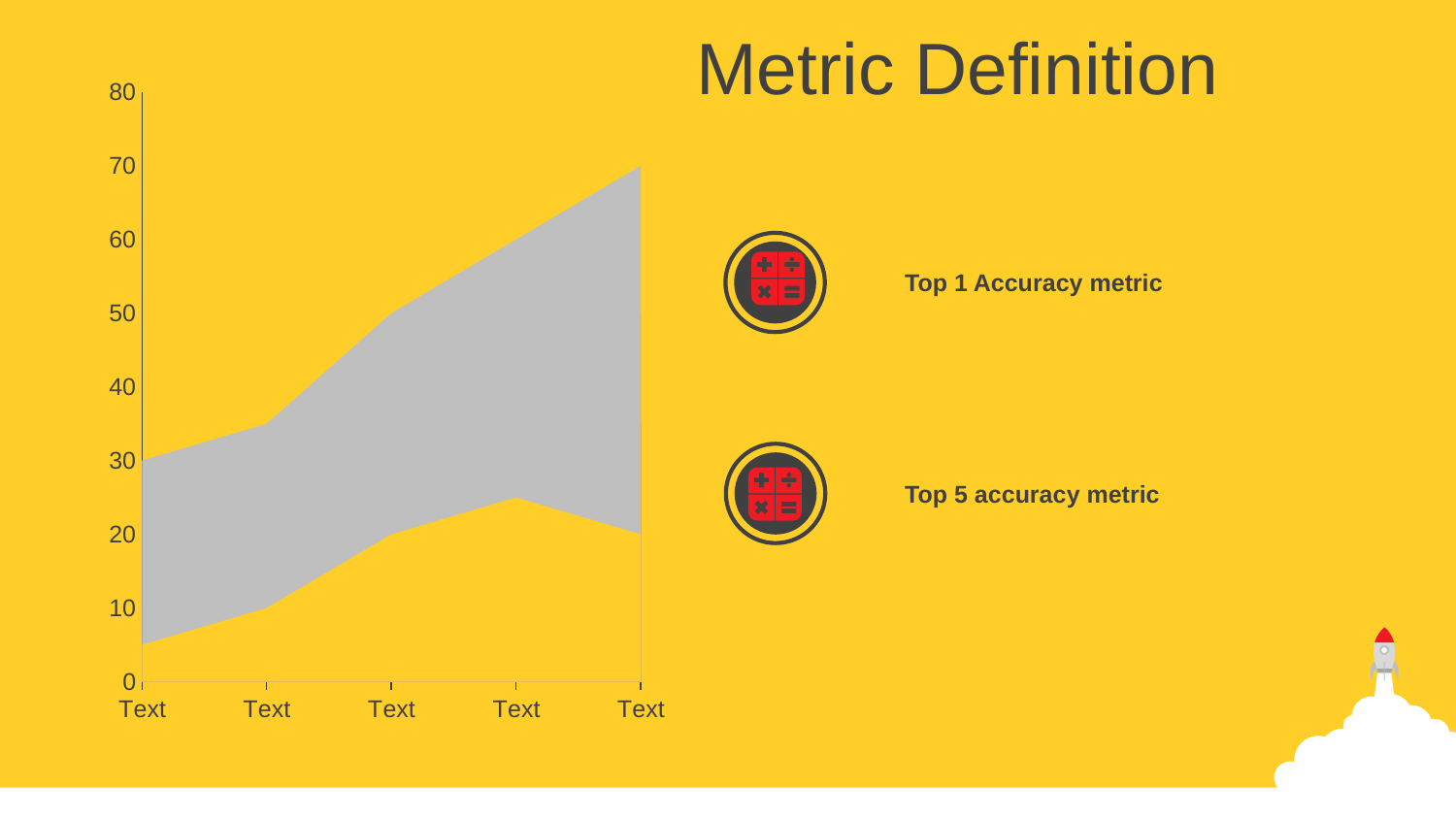

Metric Definition

### Chart

| Category | Series 1 | Series 2 | Series 3 | Series 4 |
|---|---|---|---|---|
| Text | 5.0 | 30.0 | 30.0 | 10.0 |
| Text | 10.0 | 35.0 | 25.0 | 15.0 |
| Text | 20.0 | 50.0 | 35.0 | 25.0 |
| Text | 25.0 | 60.0 | 40.0 | 30.0 |
| Text | 20.0 | 70.0 | 50.0 | 35.0 |

Top 1 Accuracy metric

Top 5 accuracy metric